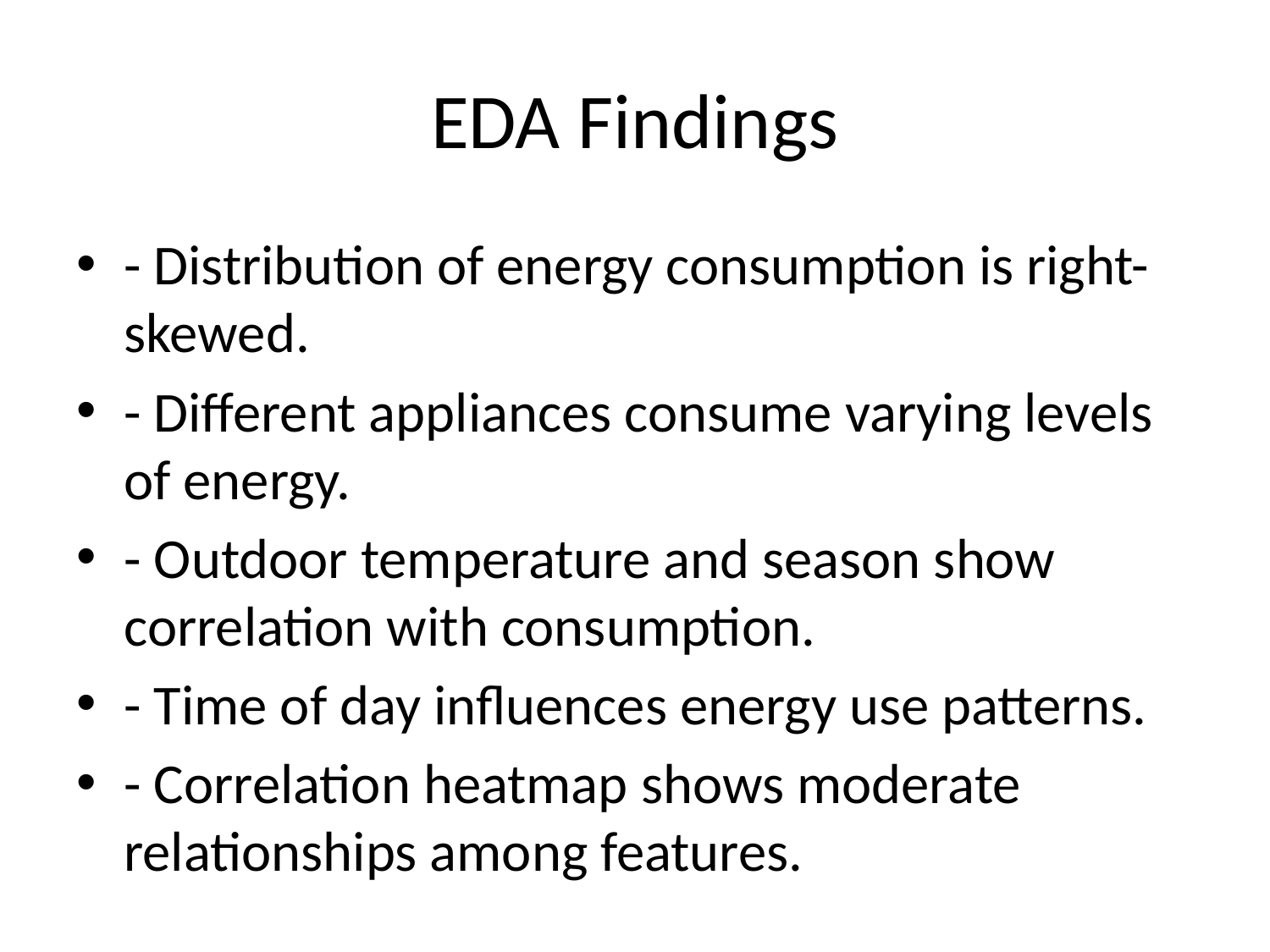

# EDA Findings
- Distribution of energy consumption is right-skewed.
- Different appliances consume varying levels of energy.
- Outdoor temperature and season show correlation with consumption.
- Time of day influences energy use patterns.
- Correlation heatmap shows moderate relationships among features.